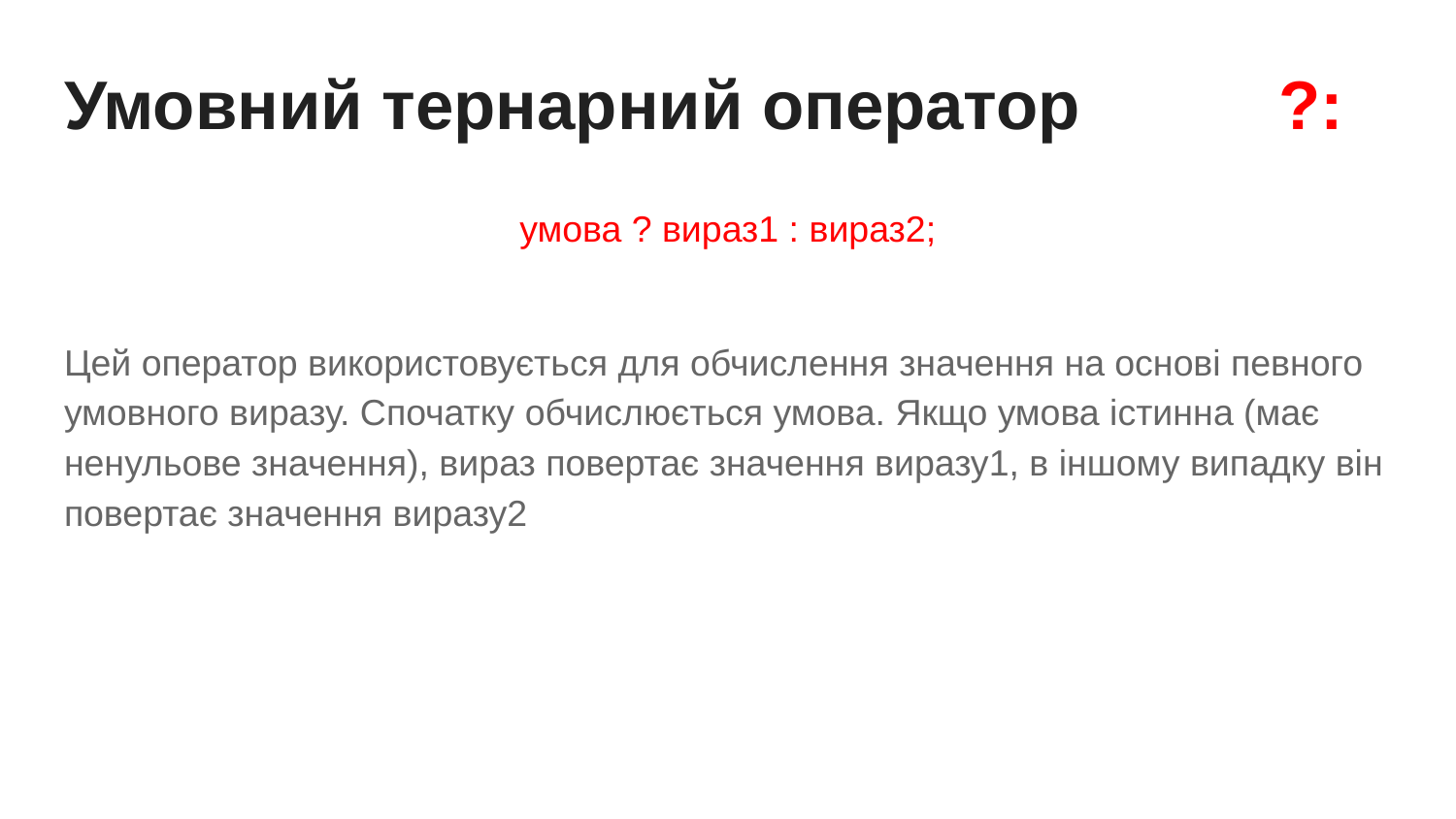

# Умовний тернарний оператор				        ?:
умова ? вираз1 : вираз2;
Цей оператор використовується для обчислення значення на основі певного умовного виразу. Спочатку обчислюється умова. Якщо умова істинна (має ненульове значення), вираз повертає значення виразу1, в іншому випадку він повертає значення виразу2